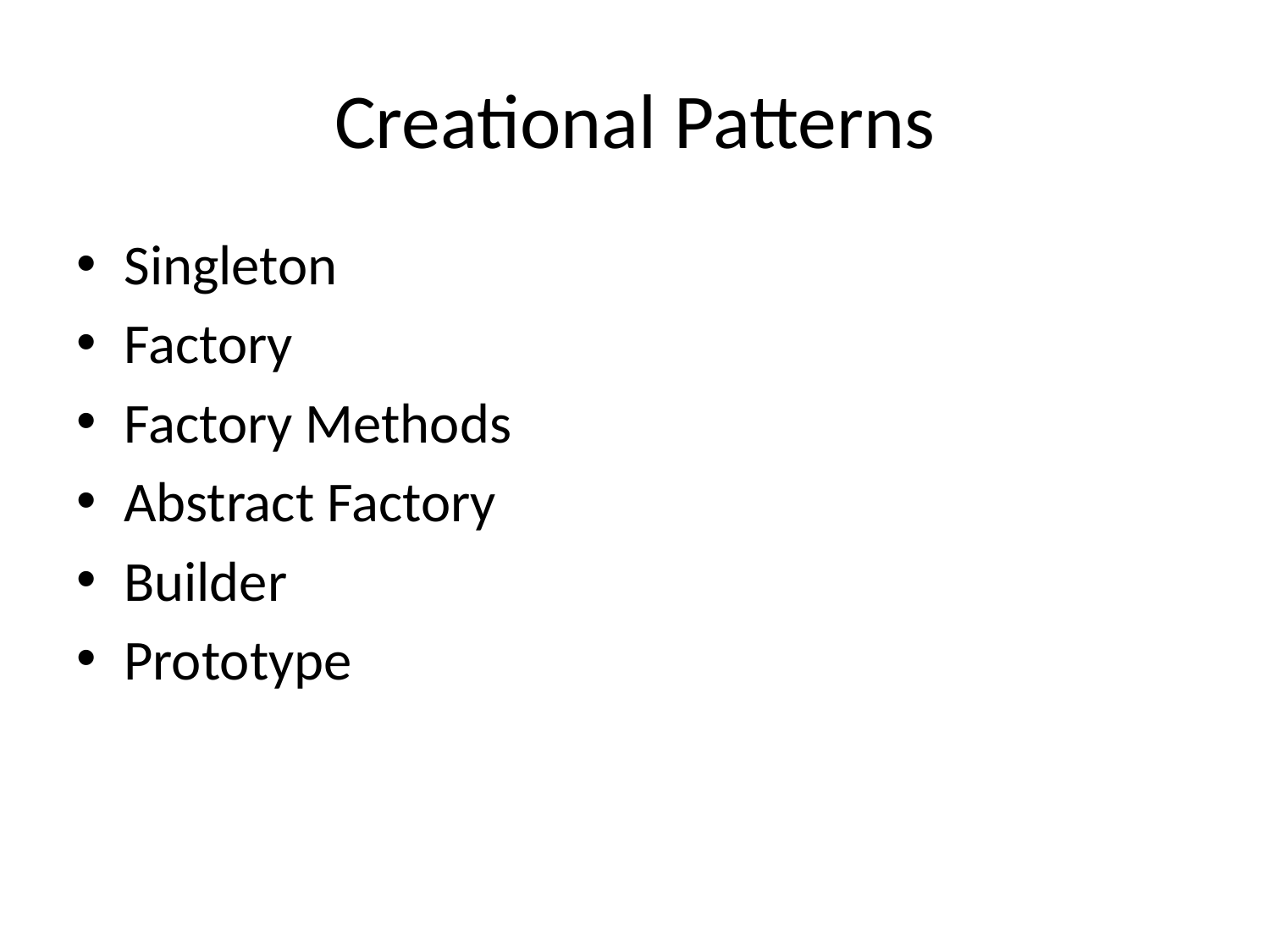

# Creational Patterns
Singleton
Factory
Factory Methods
Abstract Factory
Builder
Prototype